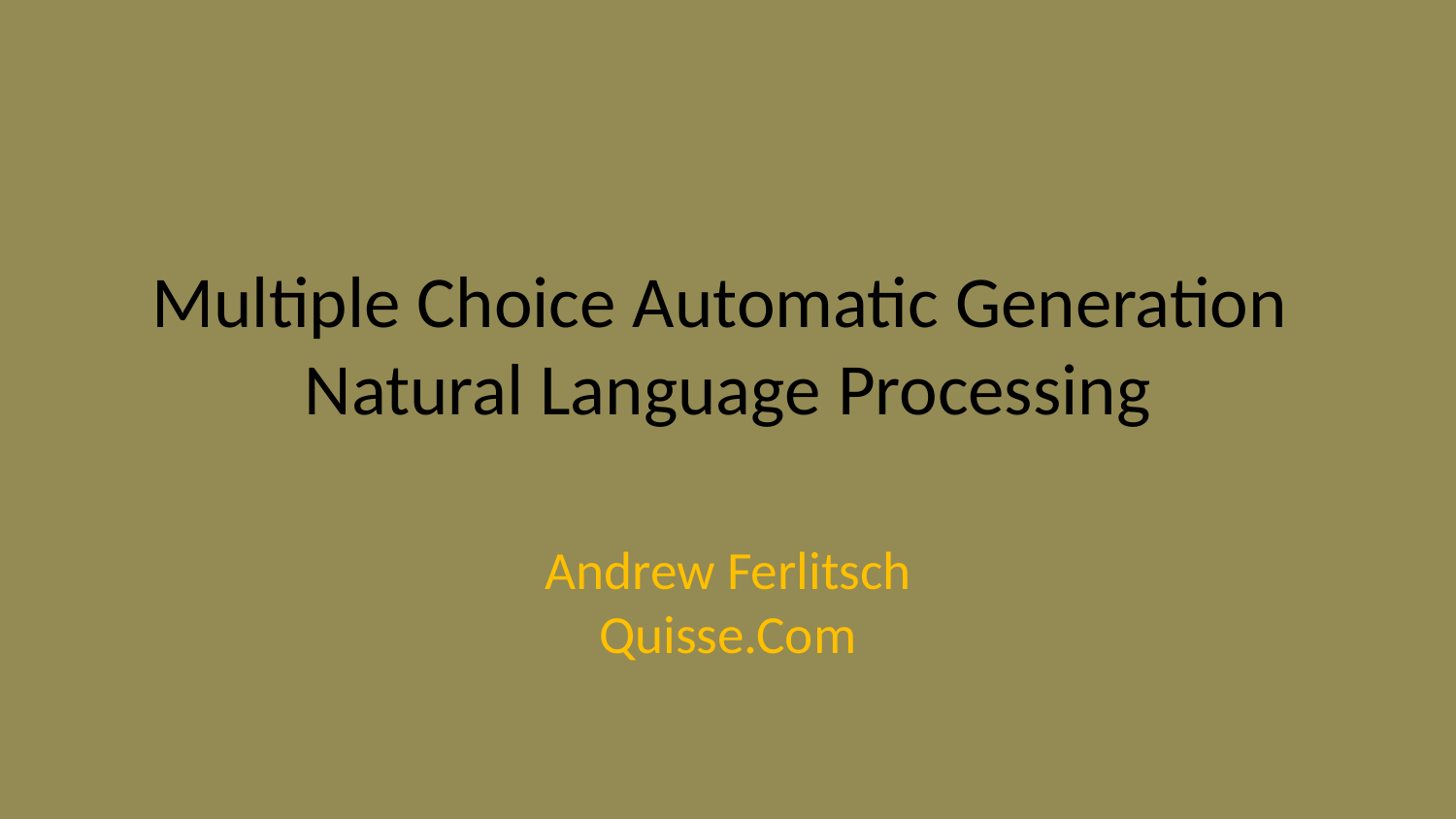

# Multiple Choice Automatic Generation Natural Language Processing
Andrew Ferlitsch
Quisse.Com